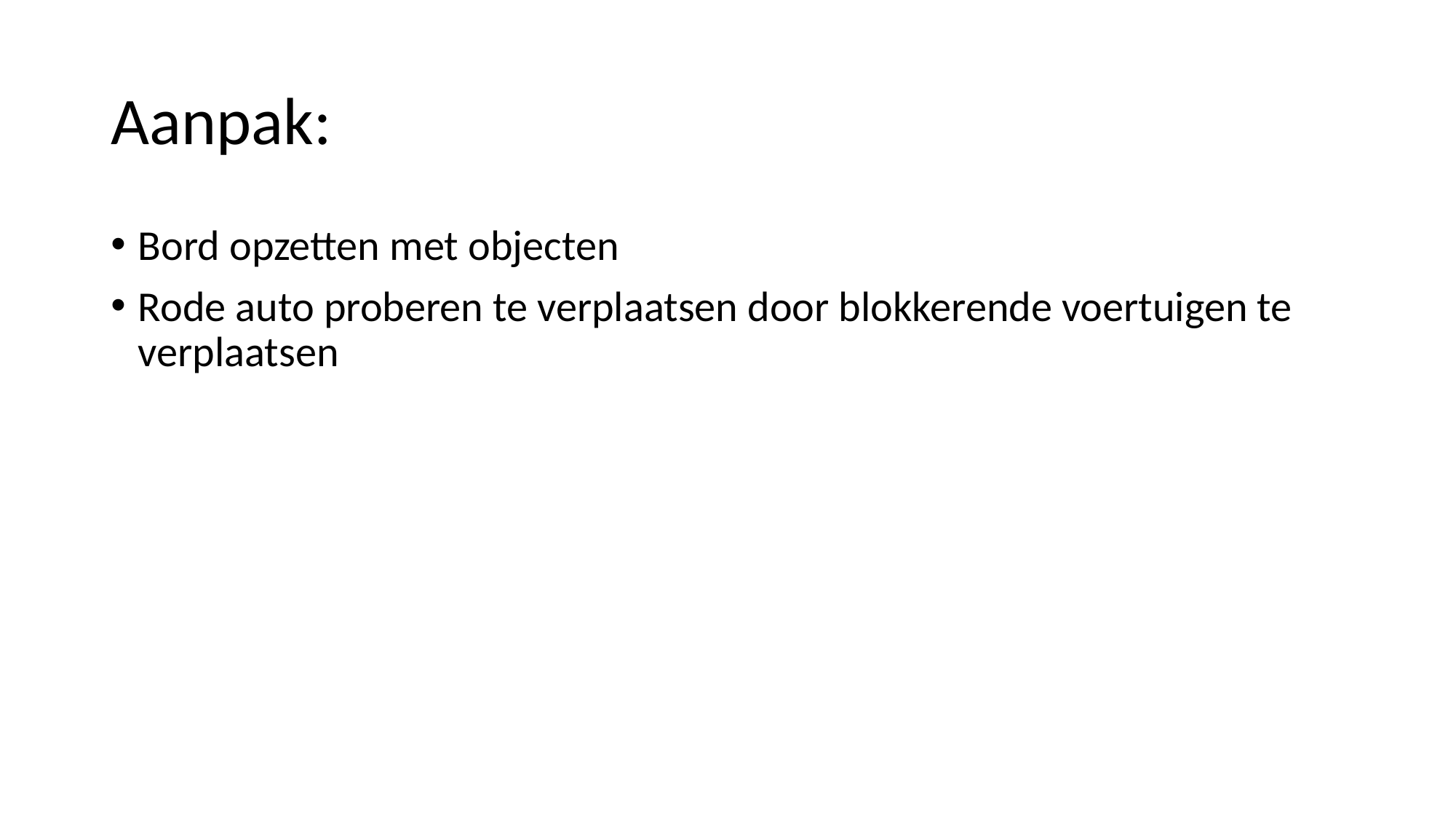

# Aanpak:
Bord opzetten met objecten
Rode auto proberen te verplaatsen door blokkerende voertuigen te verplaatsen